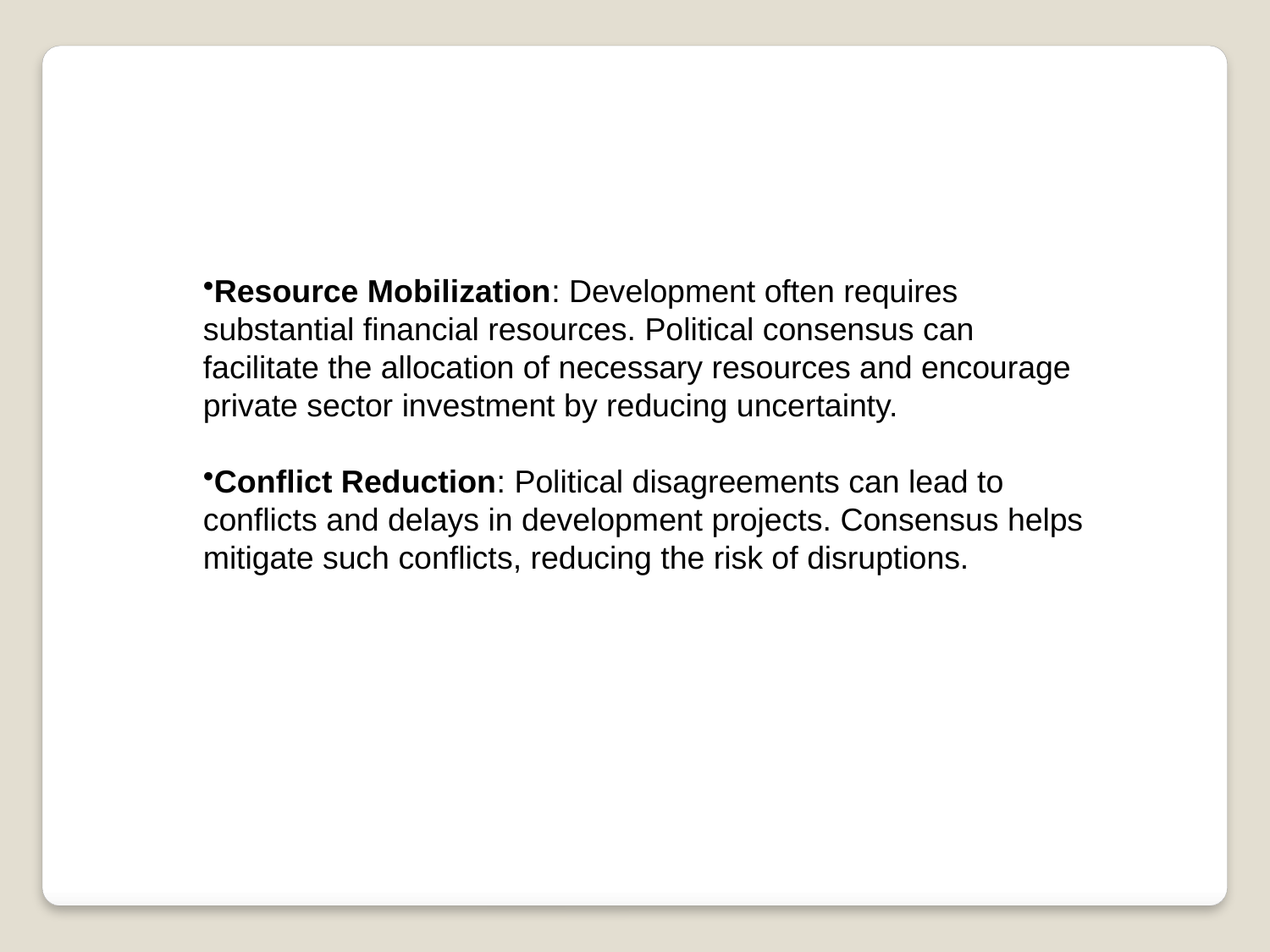

Resource Mobilization: Development often requires substantial financial resources. Political consensus can facilitate the allocation of necessary resources and encourage private sector investment by reducing uncertainty.

Conflict Reduction: Political disagreements can lead to conflicts and delays in development projects. Consensus helps mitigate such conflicts, reducing the risk of disruptions.